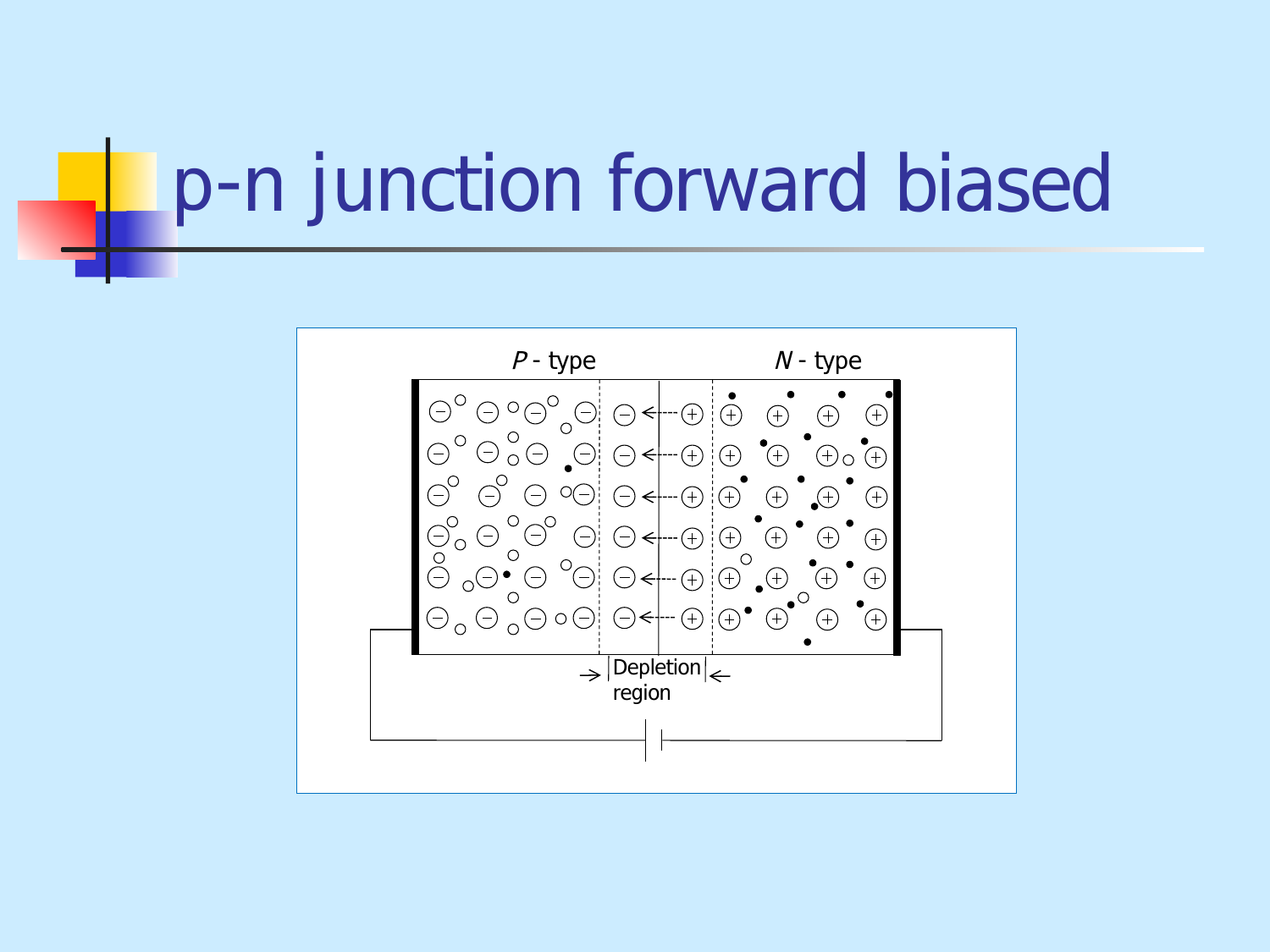

# p-n junction forward biased

P - type
N - type

Depletion
region